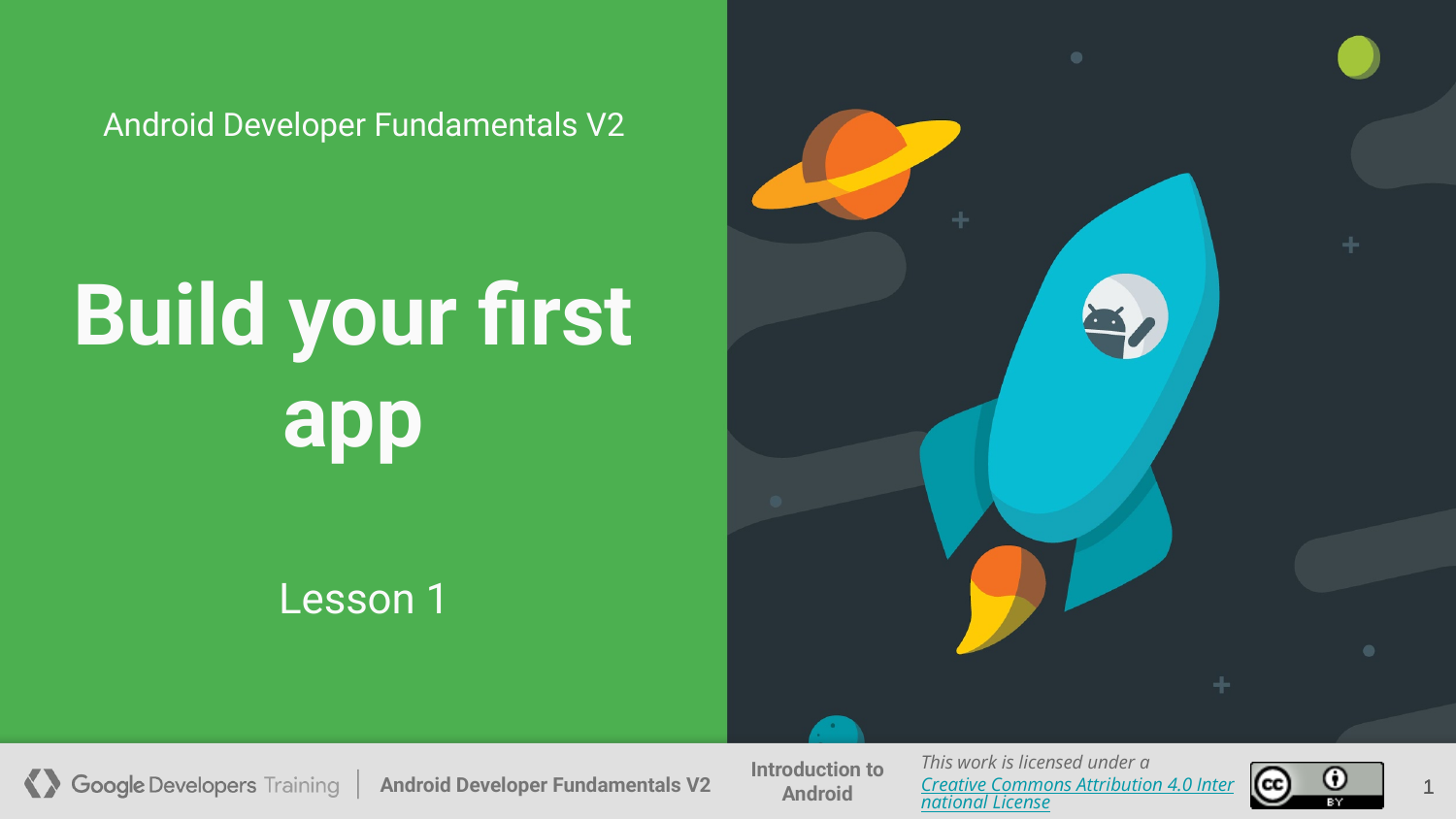

Android Developer Fundamentals V2
Build your first app
Lesson 1
1
1
1